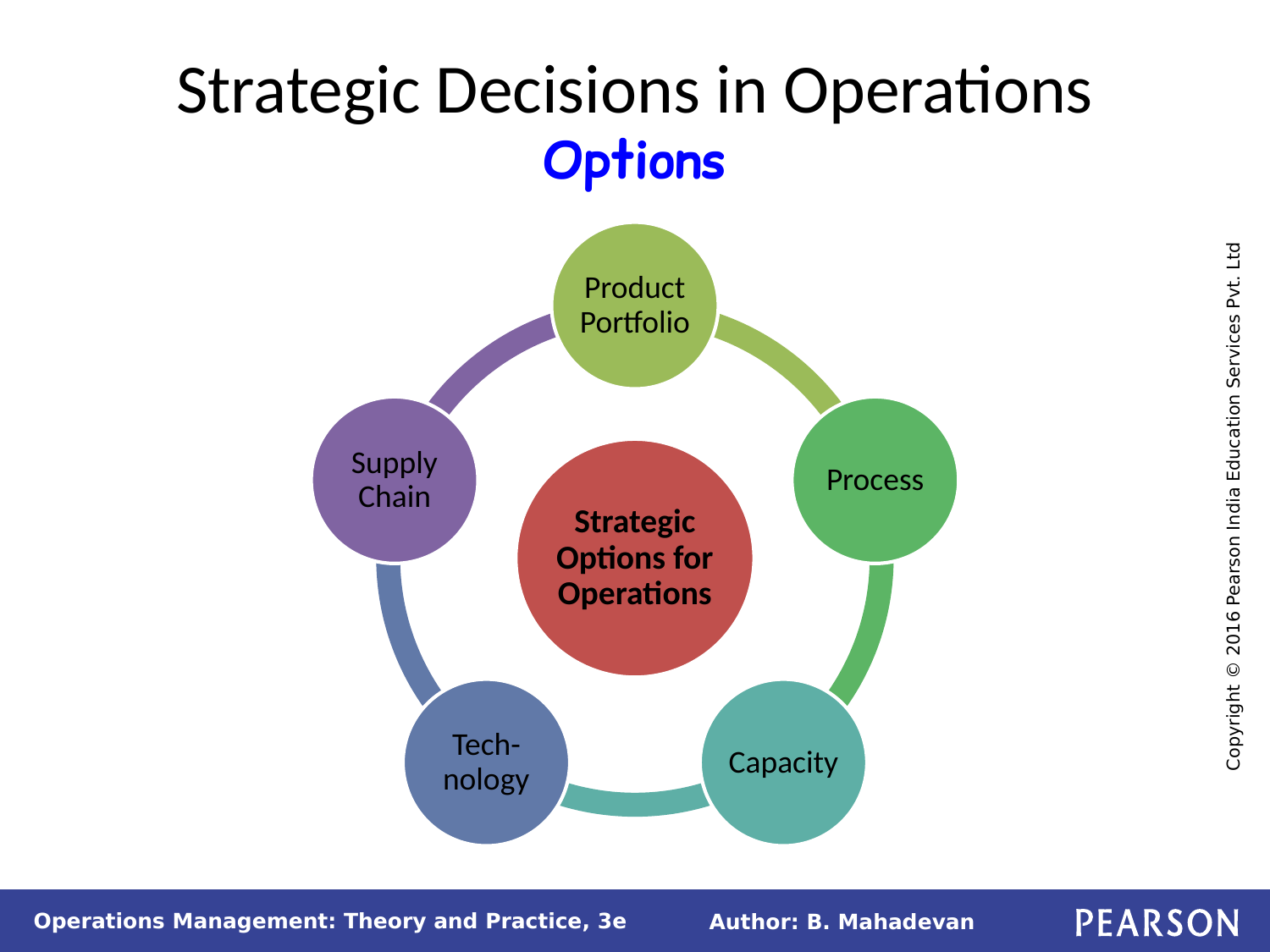

# Strategic Decisions in Operations Options
Strategic Options for Operations
Product Portfolio
Process
Capacity
Tech-nology
Supply Chain